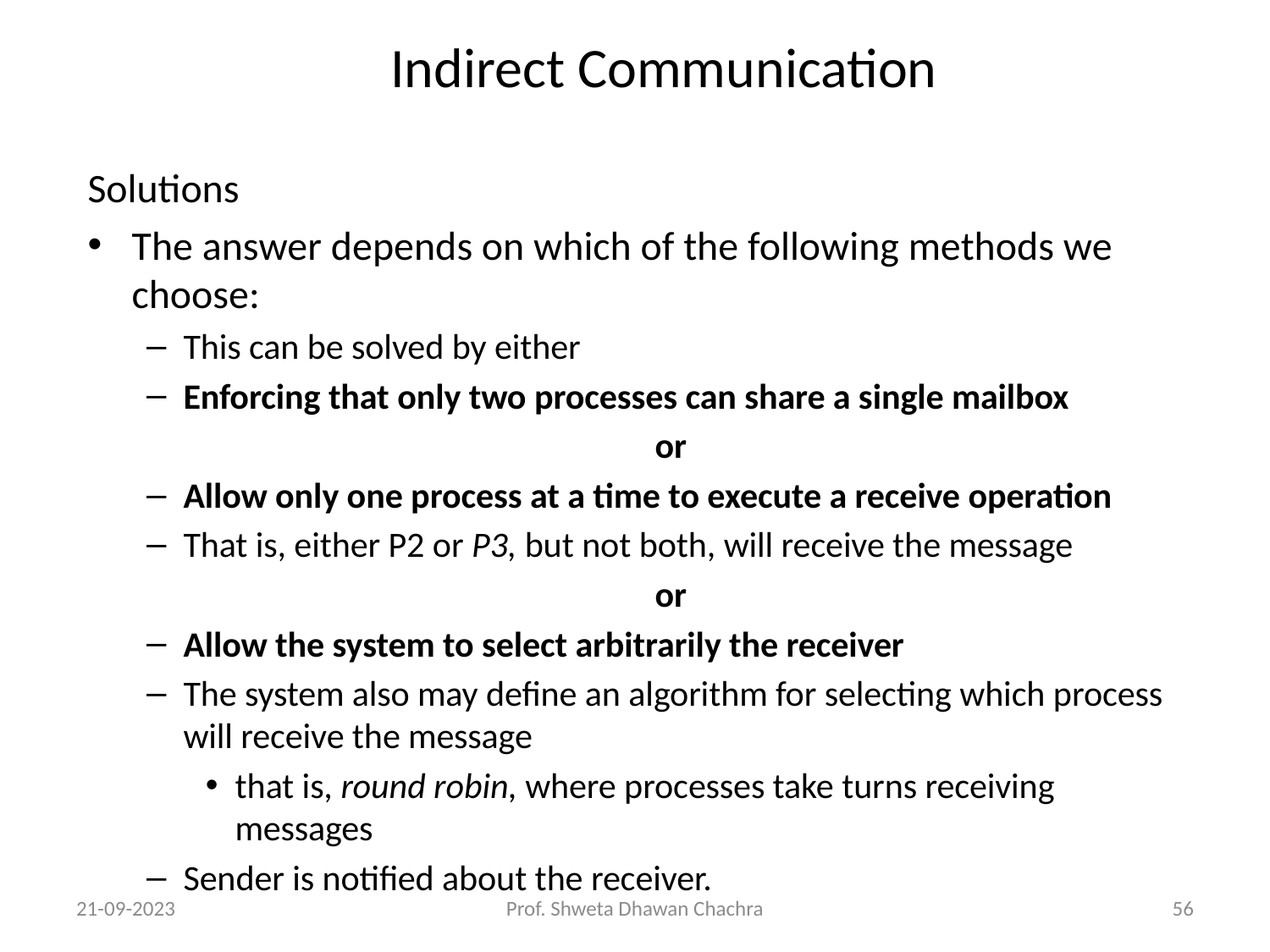

# Indirect Communication
Solutions
The answer depends on which of the following methods we choose:
This can be solved by either
Enforcing that only two processes can share a single mailbox
or
Allow only one process at a time to execute a receive operation
That is, either P2 or P3, but not both, will receive the message
or
Allow the system to select arbitrarily the receiver
The system also may define an algorithm for selecting which process will receive the message
that is, round robin, where processes take turns receiving messages
Sender is notified about the receiver.
21-09-2023
Prof. Shweta Dhawan Chachra
56